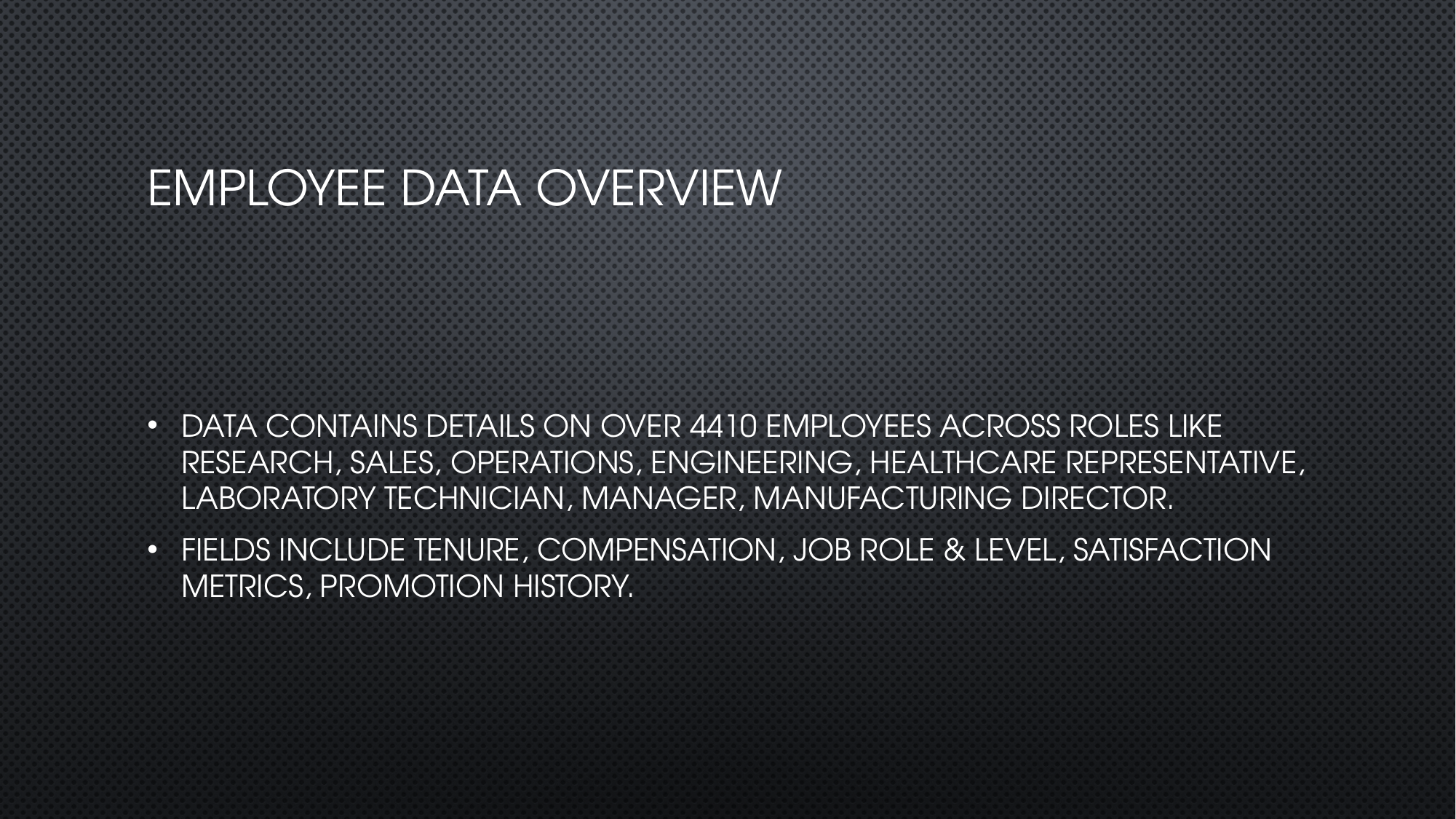

# Employee Data Overview
Data contains details on over 4410 employees across roles like research, sales, operations, engineering, Healthcare Representative, Laboratory Technician, Manager, Manufacturing Director.
Fields include tenure, compensation, job role & level, satisfaction metrics, promotion history.